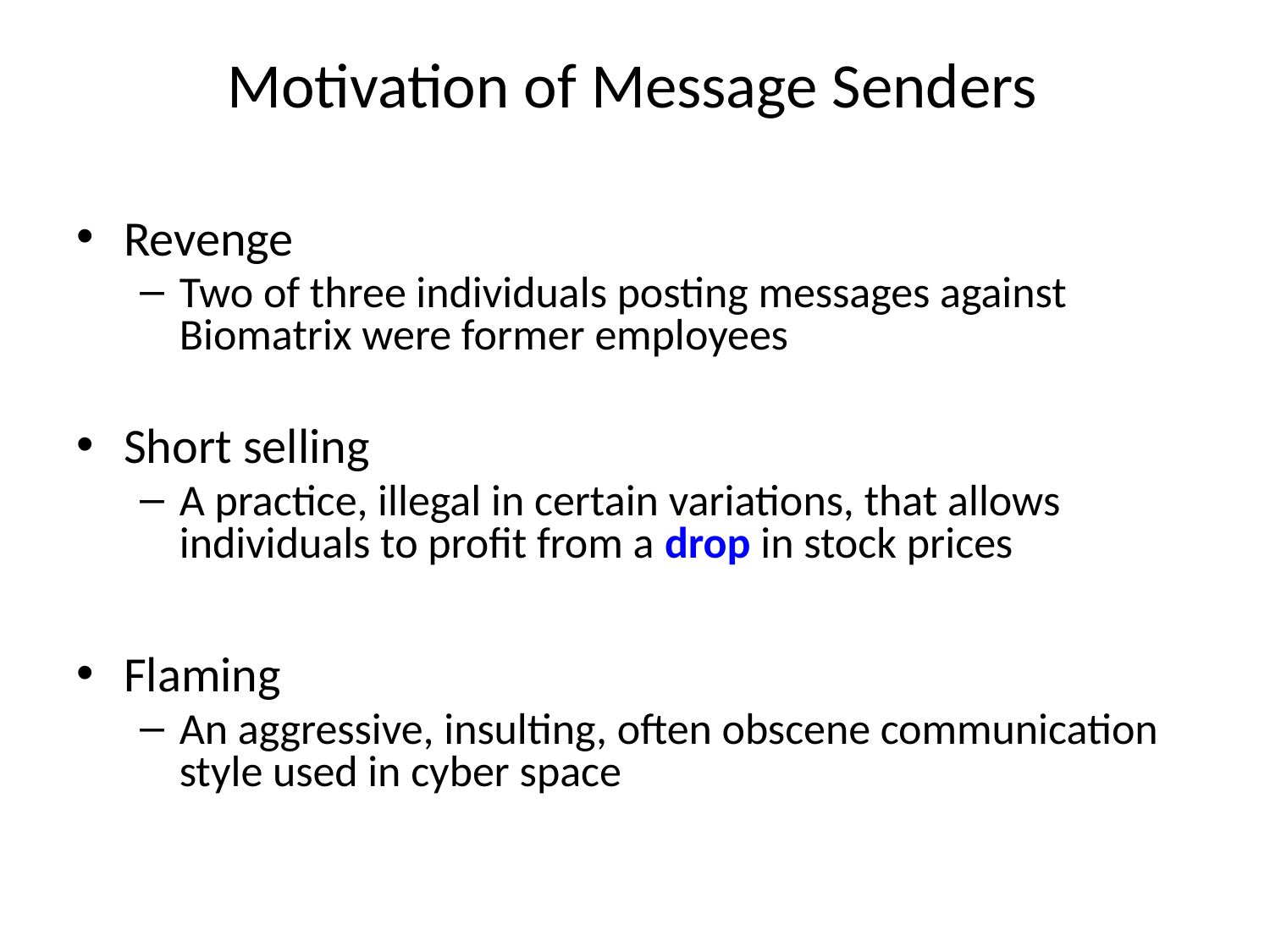

# Motivation of Message Senders
Revenge
Two of three individuals posting messages against Biomatrix were former employees

Short selling
A practice, illegal in certain variations, that allows individuals to profit from a drop in stock prices

Flaming
An aggressive, insulting, often obscene communication style used in cyber space